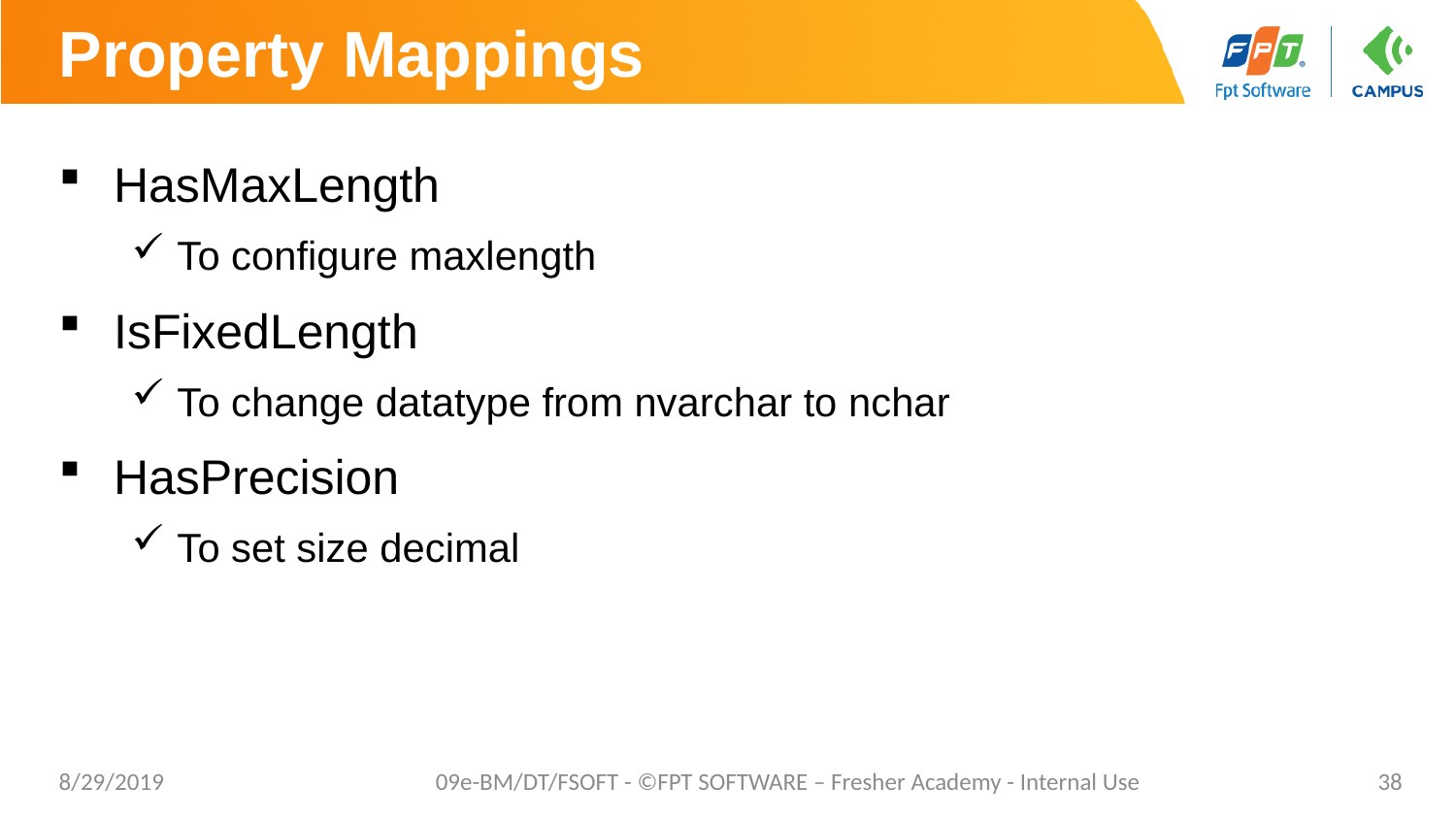

# Property Mappings
HasMaxLength
To configure maxlength
IsFixedLength
To change datatype from nvarchar to nchar
HasPrecision
To set size decimal
8/29/2019
09e-BM/DT/FSOFT - ©FPT SOFTWARE – Fresher Academy - Internal Use
38